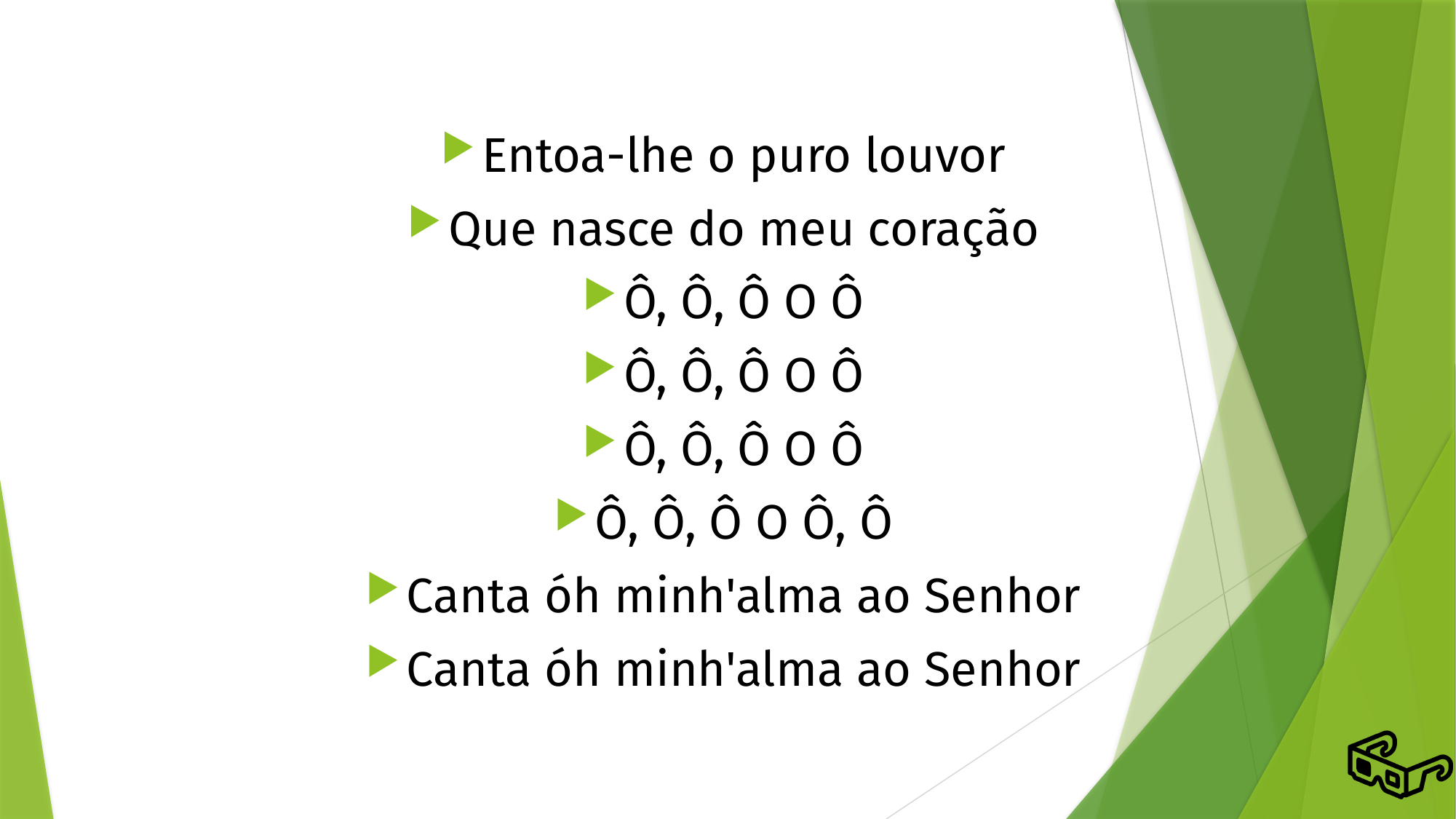

# Entoa-lhe o puro louvor
Que nasce do meu coração
Ô, Ô, Ô O Ô
Ô, Ô, Ô O Ô
Ô, Ô, Ô O Ô
Ô, Ô, Ô O Ô, Ô
Canta óh minh'alma ao Senhor
Canta óh minh'alma ao Senhor